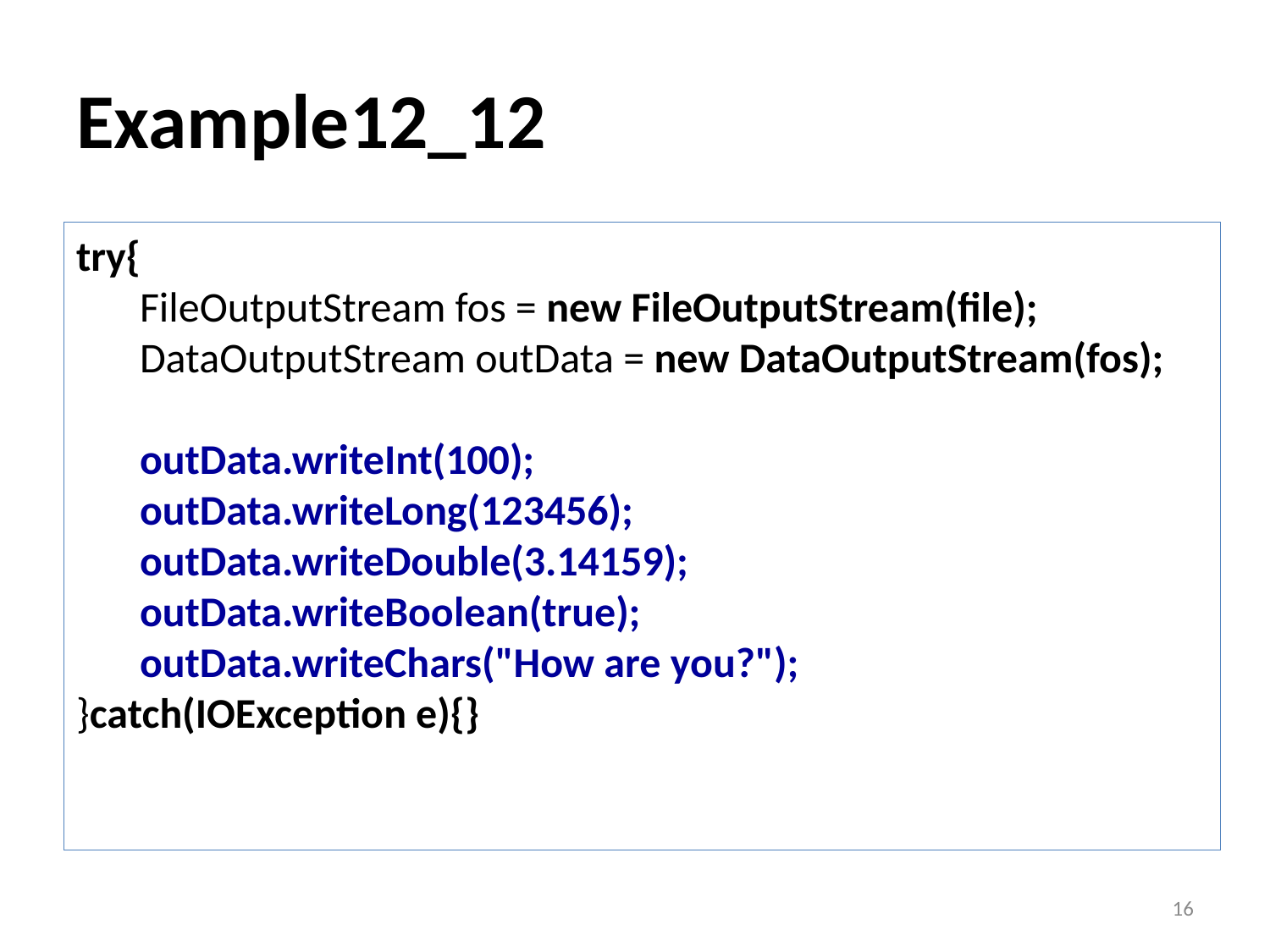

# Example12_12
try{
FileOutputStream fos = new FileOutputStream(file);
DataOutputStream outData = new DataOutputStream(fos);

outData.writeInt(100);
outData.writeLong(123456);
outData.writeDouble(3.14159);
outData.writeBoolean(true);
outData.writeChars("How are you?");
}catch(IOException e){}

16